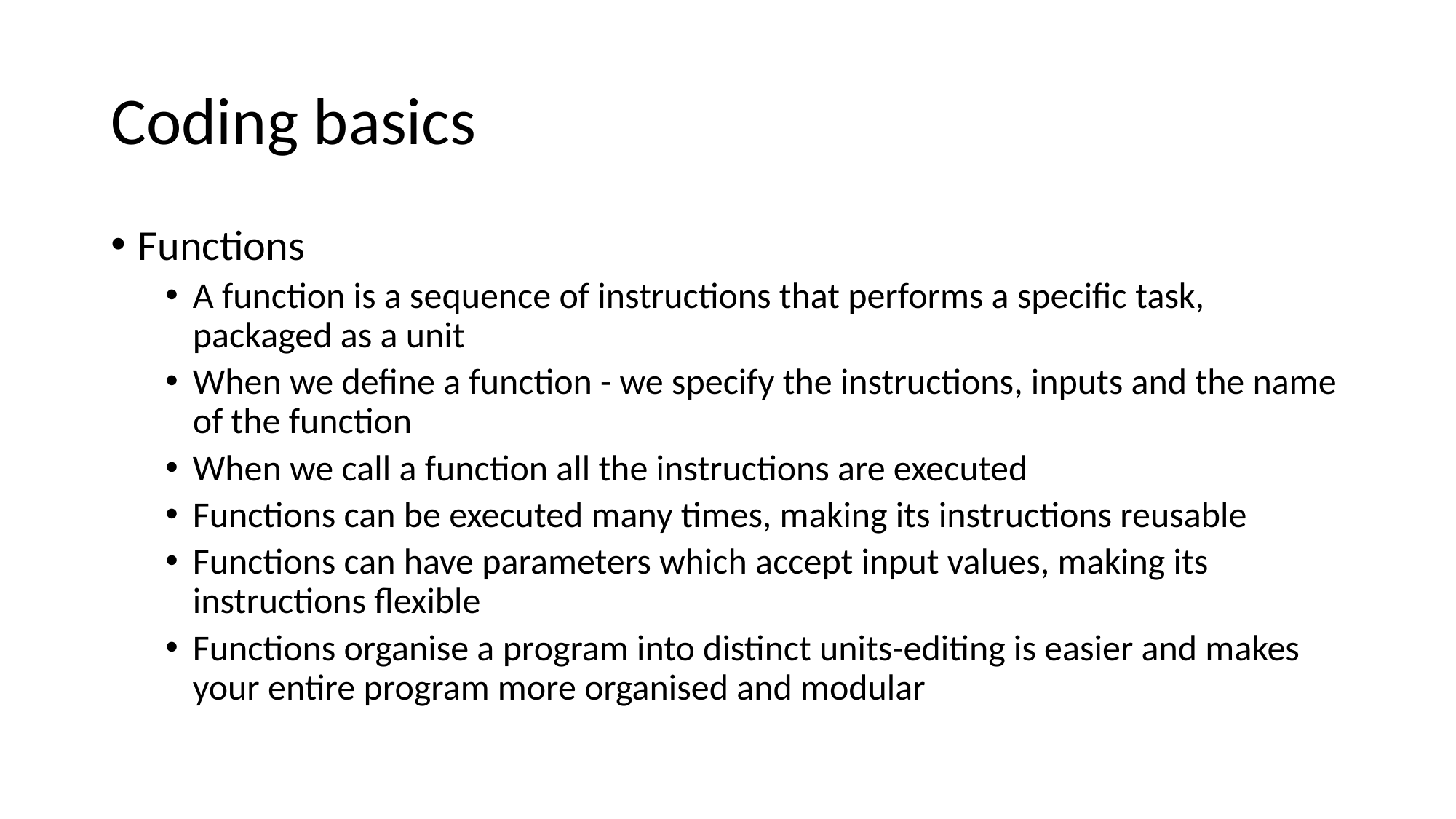

# Coding basics
Functions
A function is a sequence of instructions that performs a specific task, packaged as a unit
When we define a function - we specify the instructions, inputs and the name of the function
When we call a function all the instructions are executed
Functions can be executed many times, making its instructions reusable
Functions can have parameters which accept input values, making its instructions flexible
Functions organise a program into distinct units-editing is easier and makes your entire program more organised and modular